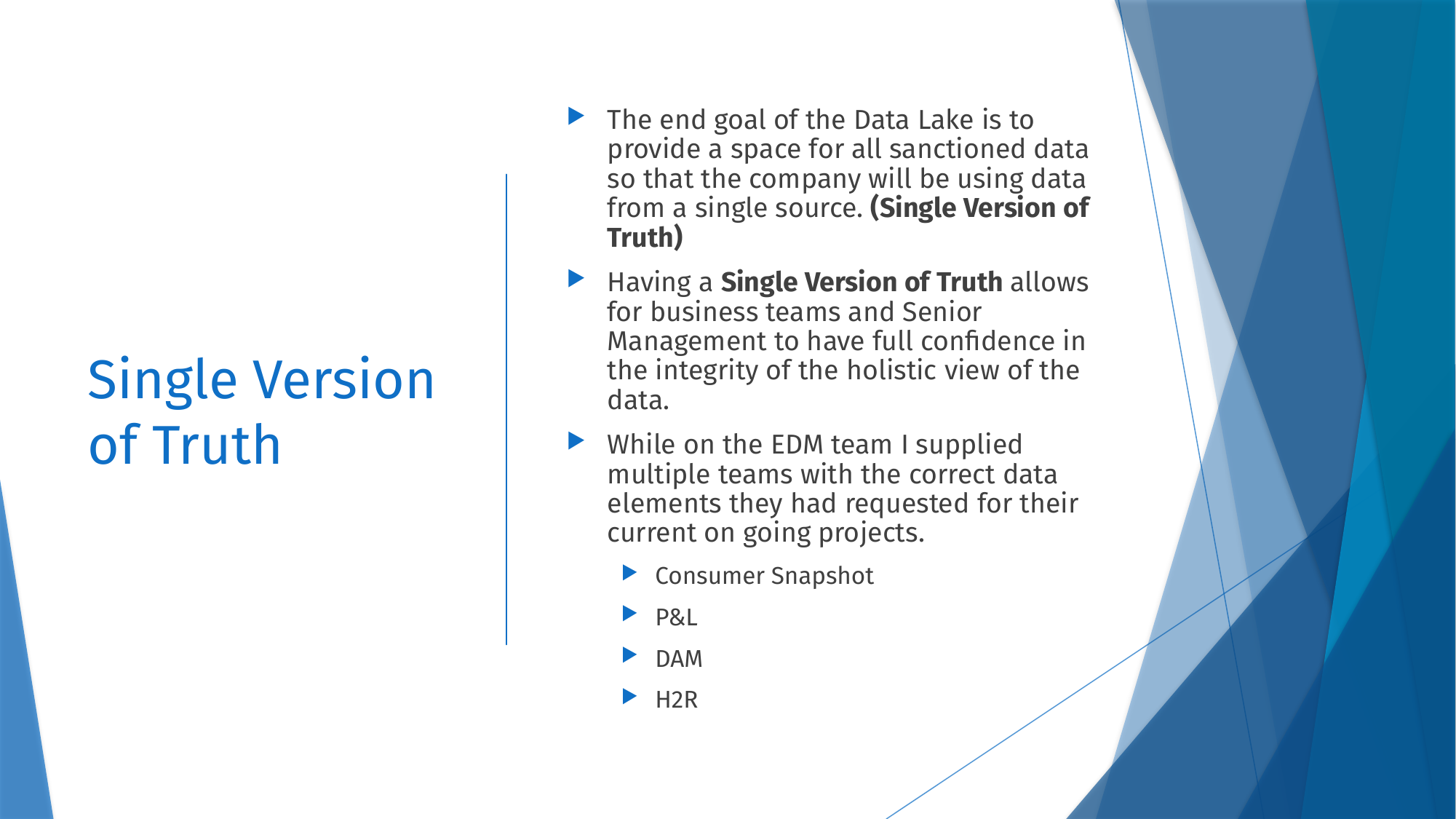

# Single Version of Truth
The end goal of the Data Lake is to provide a space for all sanctioned data so that the company will be using data from a single source. (Single Version of Truth)
Having a Single Version of Truth allows for business teams and Senior Management to have full confidence in the integrity of the holistic view of the data.
While on the EDM team I supplied multiple teams with the correct data elements they had requested for their current on going projects.
Consumer Snapshot
P&L
DAM
H2R